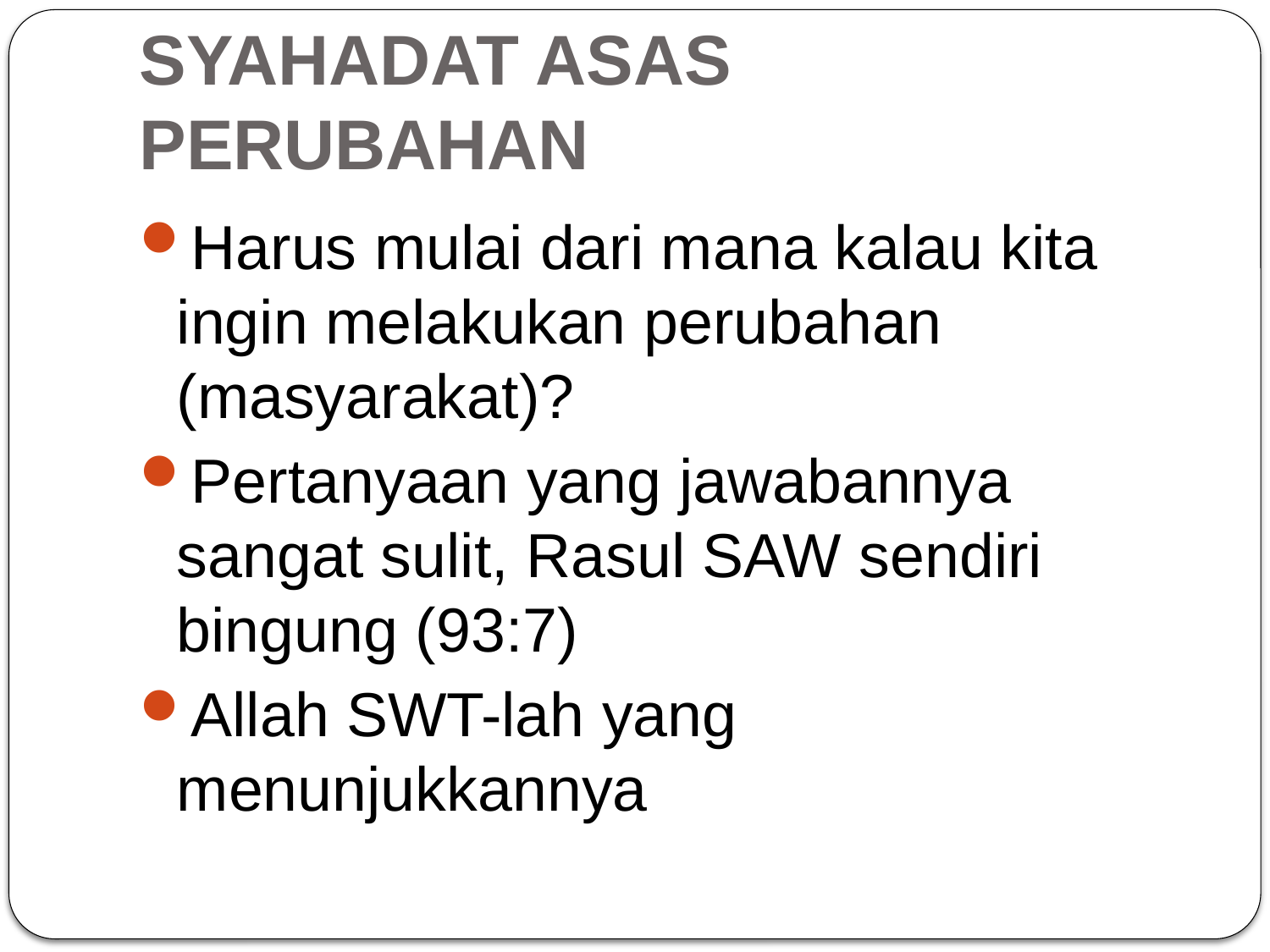

# SYAHADAT ASAS PERUBAHAN
Harus mulai dari mana kalau kita ingin melakukan perubahan (masyarakat)?
Pertanyaan yang jawabannya sangat sulit, Rasul SAW sendiri bingung (93:7)
Allah SWT-lah yang menunjukkannya